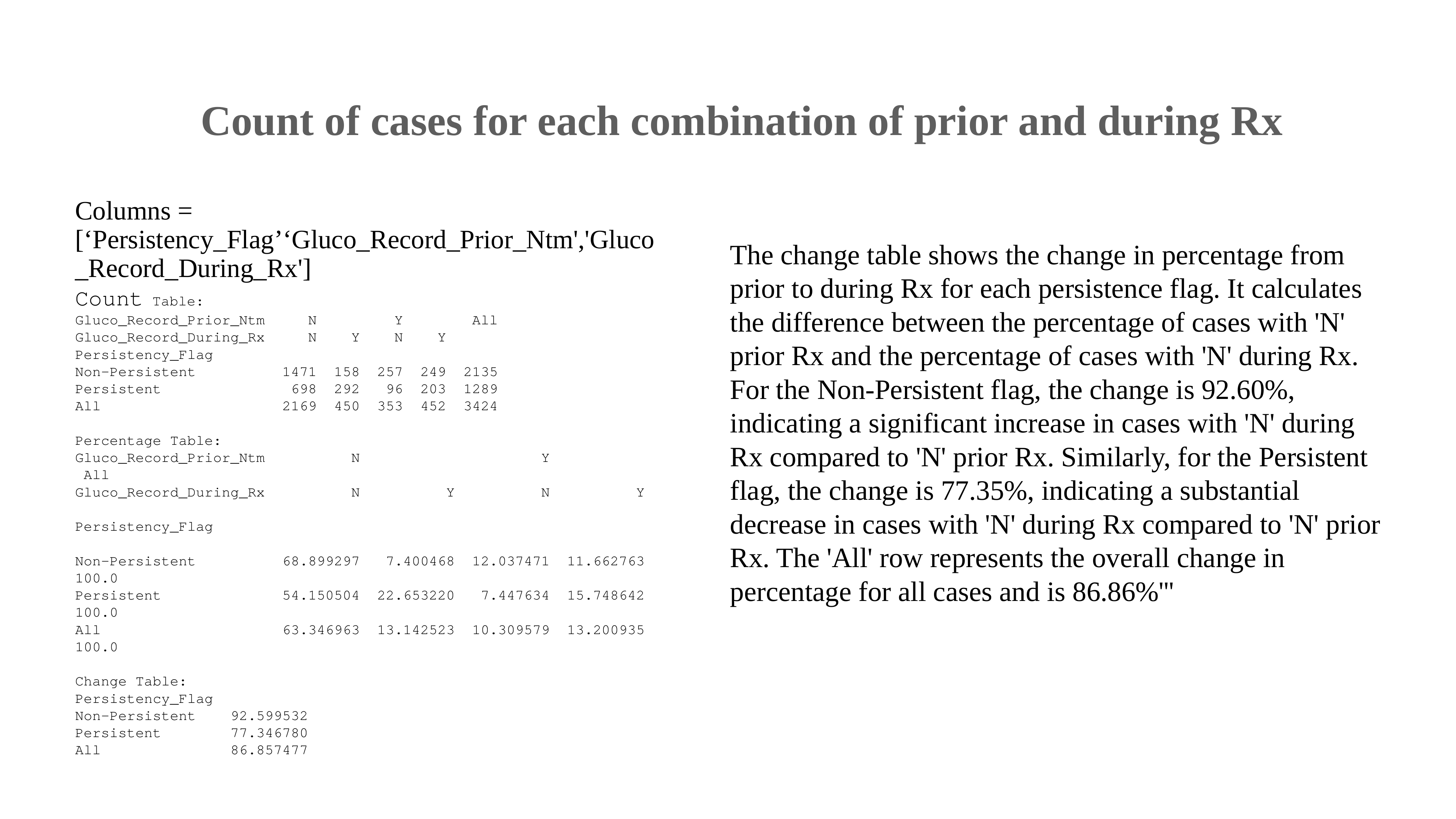

Count of cases for each combination of prior and during Rx
Columns = [‘Persistency_Flag’‘Gluco_Record_Prior_Ntm','Gluco_Record_During_Rx']
Count Table:
Gluco_Record_Prior_Ntm     N         Y        All
Gluco_Record_During_Rx     N    Y    N    Y
Persistency_Flag
Non-Persistent          1471  158  257  249  2135
Persistent               698  292   96  203  1289
All                     2169  450  353  452  3424

Percentage Table:
Gluco_Record_Prior_Ntm          N                     Y               All
Gluco_Record_During_Rx          N          Y          N          Y
Persistency_Flag
Non-Persistent          68.899297   7.400468  12.037471  11.662763  100.0
Persistent              54.150504  22.653220   7.447634  15.748642  100.0
All                     63.346963  13.142523  10.309579  13.200935  100.0

Change Table:
Persistency_Flag
Non-Persistent    92.599532
Persistent        77.346780
All               86.857477
The change table shows the change in percentage from prior to during Rx for each persistence flag. It calculates the difference between the percentage of cases with 'N' prior Rx and the percentage of cases with 'N' during Rx. For the Non-Persistent flag, the change is 92.60%, indicating a significant increase in cases with 'N' during Rx compared to 'N' prior Rx. Similarly, for the Persistent flag, the change is 77.35%, indicating a substantial decrease in cases with 'N' during Rx compared to 'N' prior Rx. The 'All' row represents the overall change in percentage for all cases and is 86.86%'''